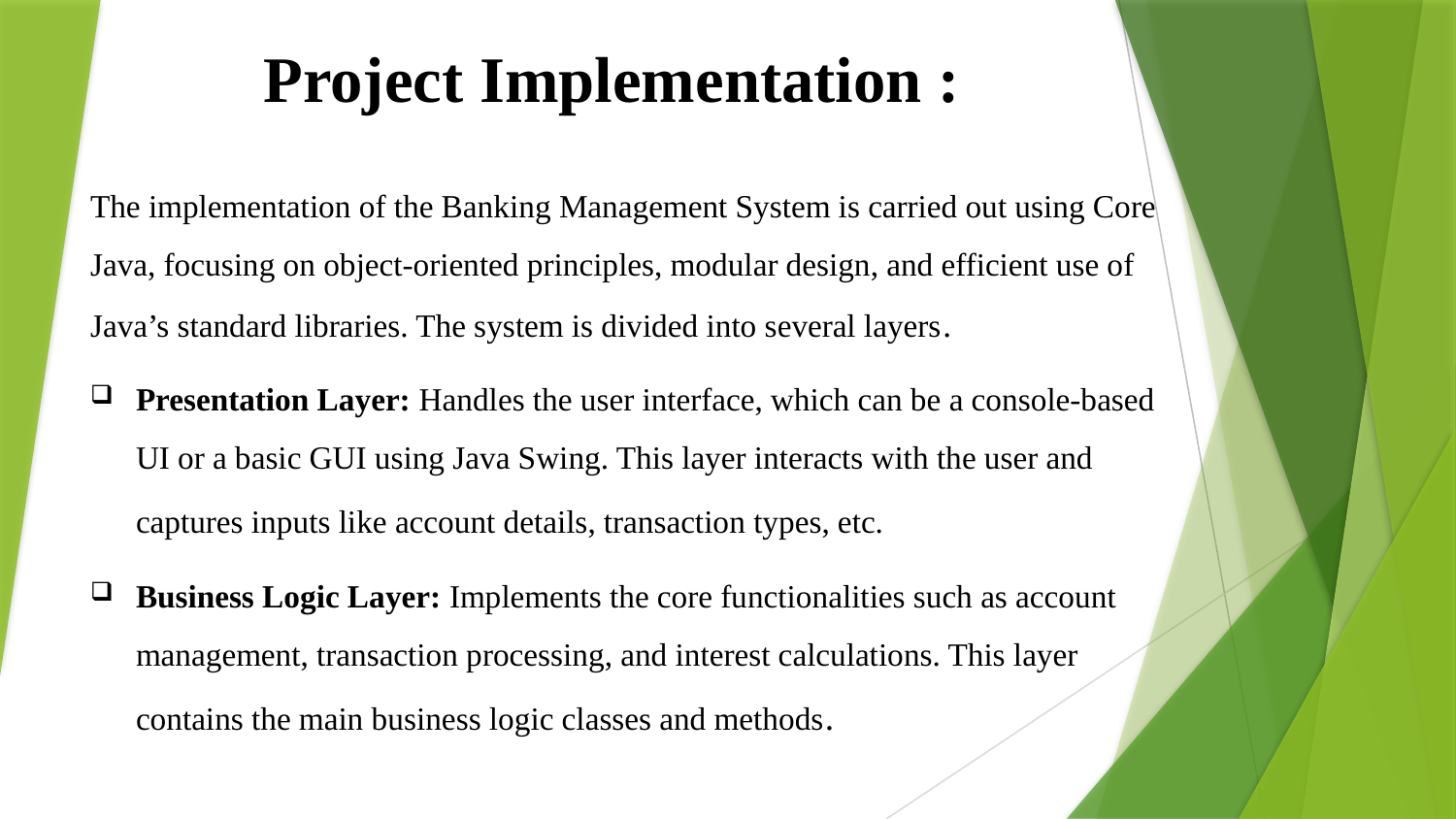

# Project Implementation :
The implementation of the Banking Management System is carried out using Core Java, focusing on object-oriented principles, modular design, and efficient use of Java’s standard libraries. The system is divided into several layers.
Presentation Layer: Handles the user interface, which can be a console-based UI or a basic GUI using Java Swing. This layer interacts with the user and captures inputs like account details, transaction types, etc.
Business Logic Layer: Implements the core functionalities such as account management, transaction processing, and interest calculations. This layer contains the main business logic classes and methods.